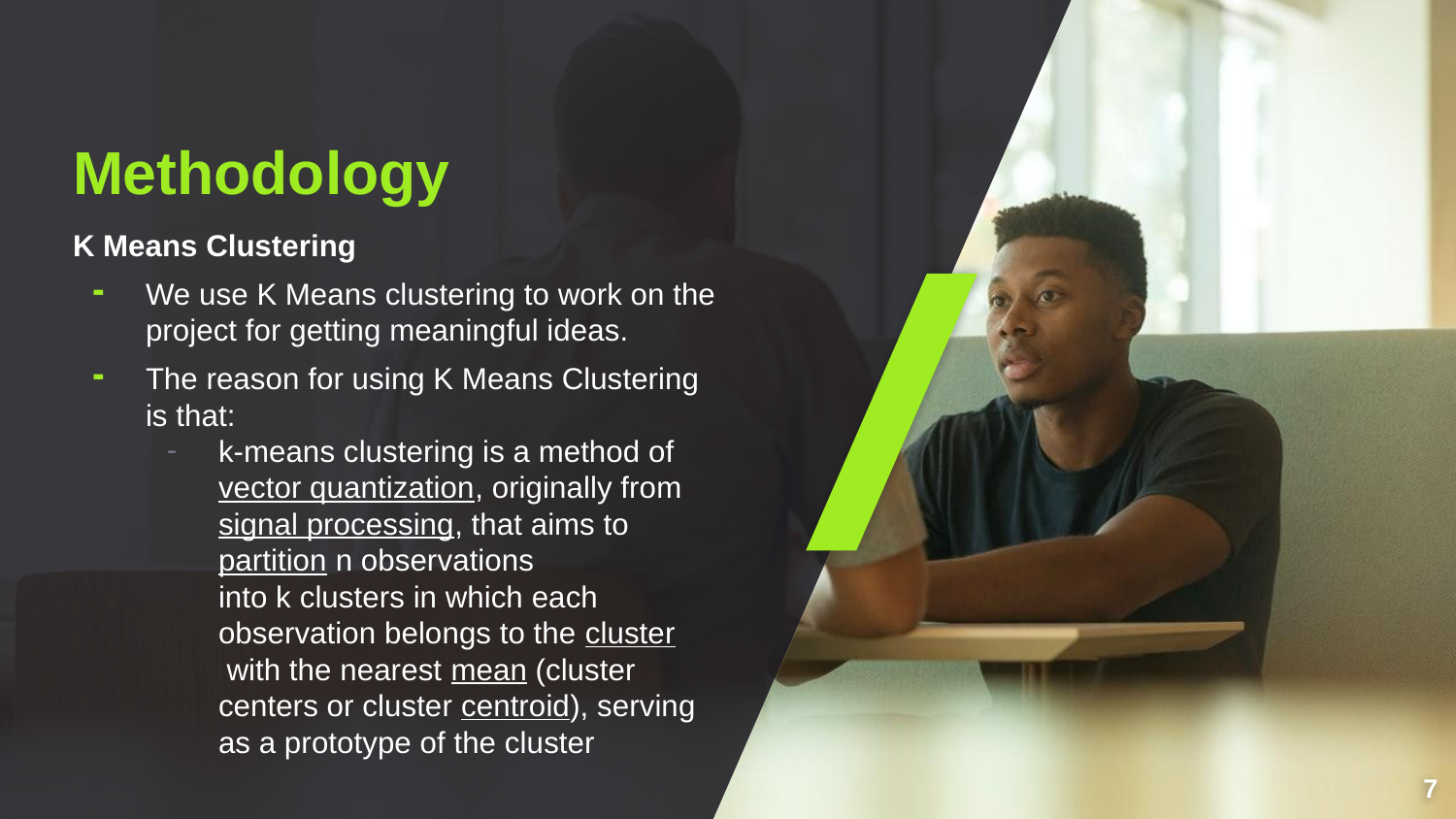

# Methodology
K Means Clustering
We use K Means clustering to work on the project for getting meaningful ideas.
The reason for using K Means Clustering is that:
k-means clustering is a method of vector quantization, originally from signal processing, that aims to partition n observations into k clusters in which each observation belongs to the cluster with the nearest mean (cluster centers or cluster centroid), serving as a prototype of the cluster
7